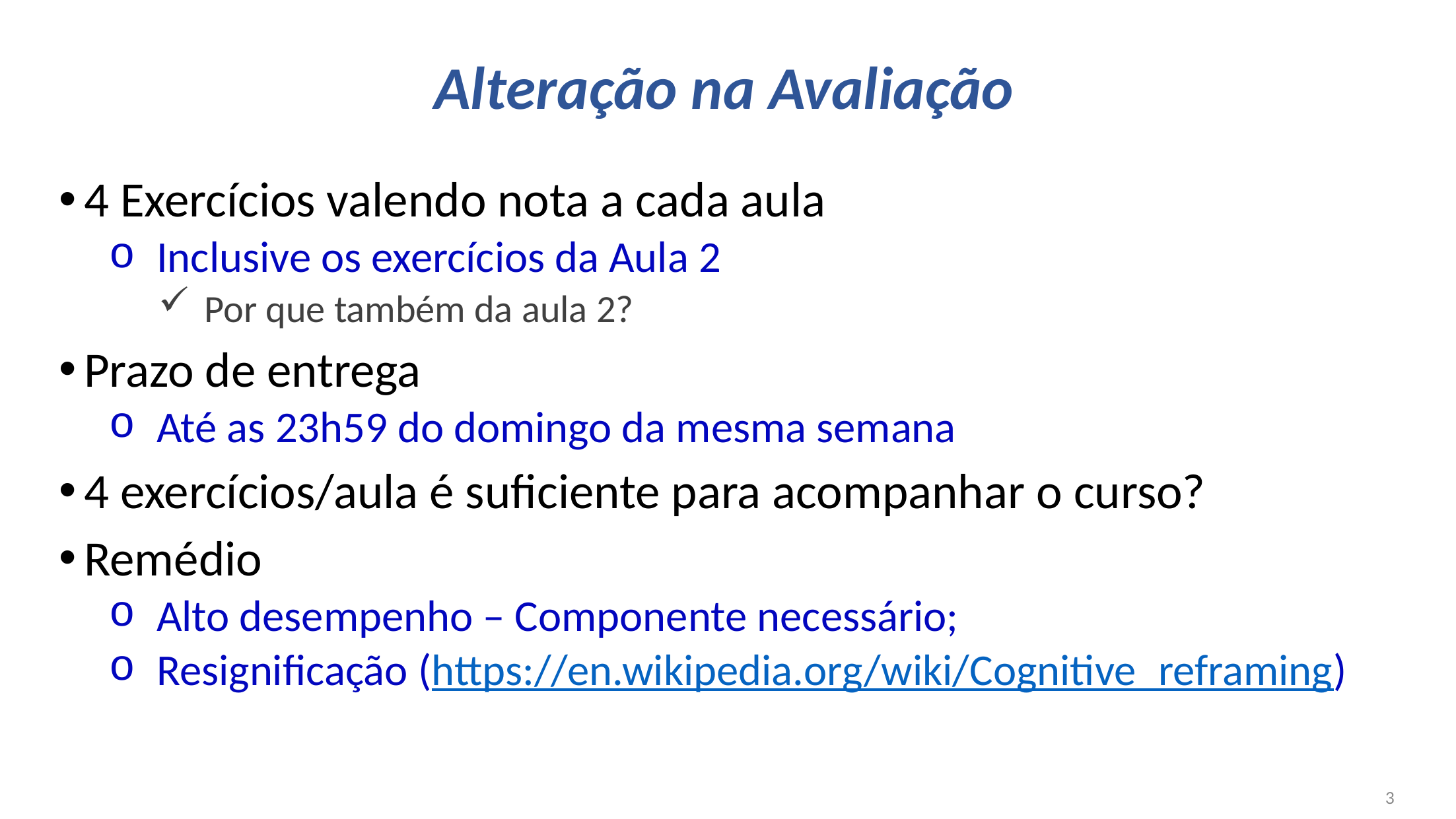

Alteração na Avaliação
4 Exercícios valendo nota a cada aula
Inclusive os exercícios da Aula 2
Por que também da aula 2?
Prazo de entrega
Até as 23h59 do domingo da mesma semana
4 exercícios/aula é suficiente para acompanhar o curso?
Remédio
Alto desempenho – Componente necessário;
Resignificação (https://en.wikipedia.org/wiki/Cognitive_reframing)
3